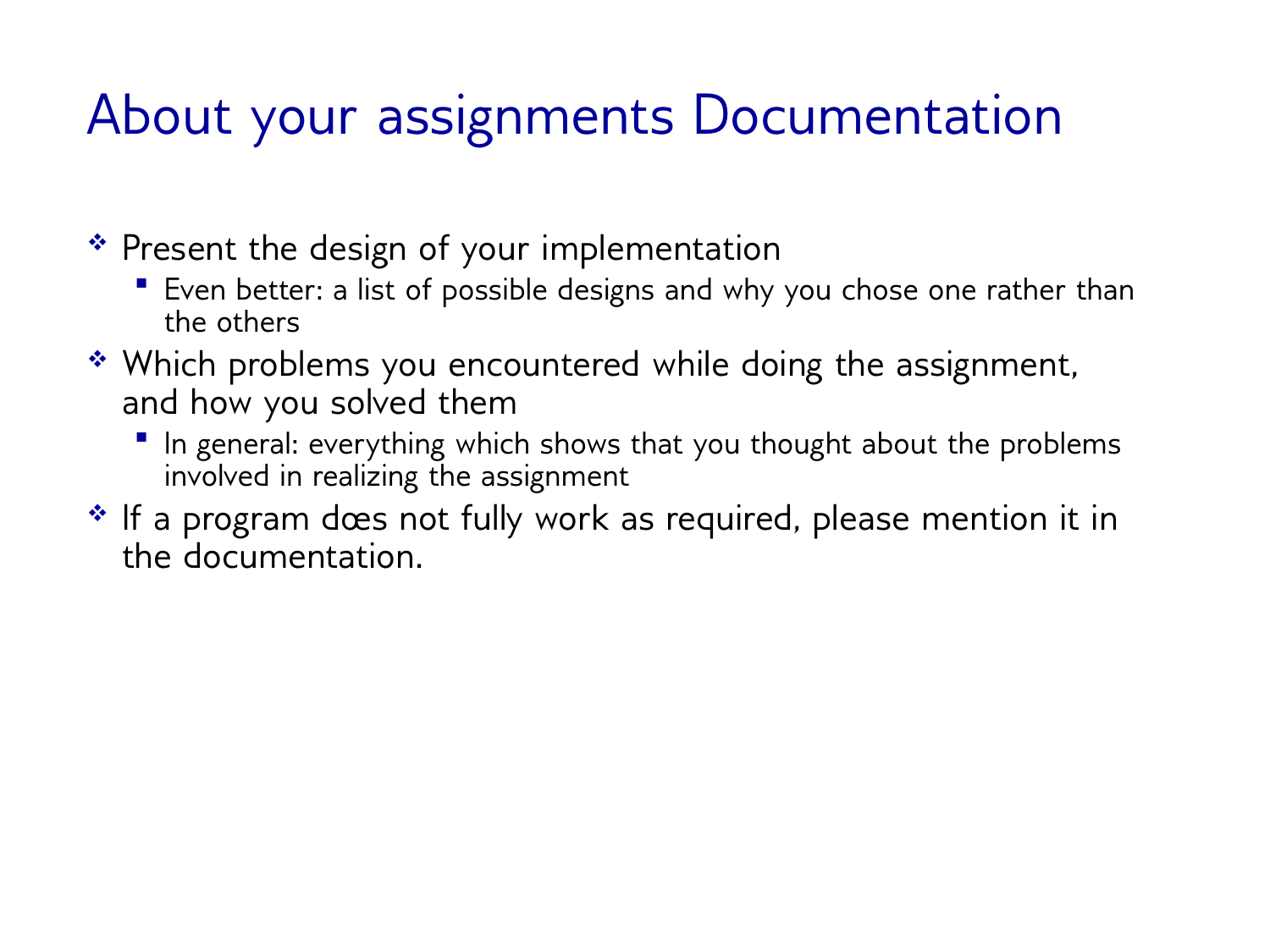

# About your assignments Documentation
Present the design of your implementation
Even better: a list of possible designs and why you chose one rather than the others
Which problems you encountered while doing the assignment, and how you solved them
In general: everything which shows that you thought about the problems involved in realizing the assignment
If a program does not fully work as required, please mention it in the documentation.